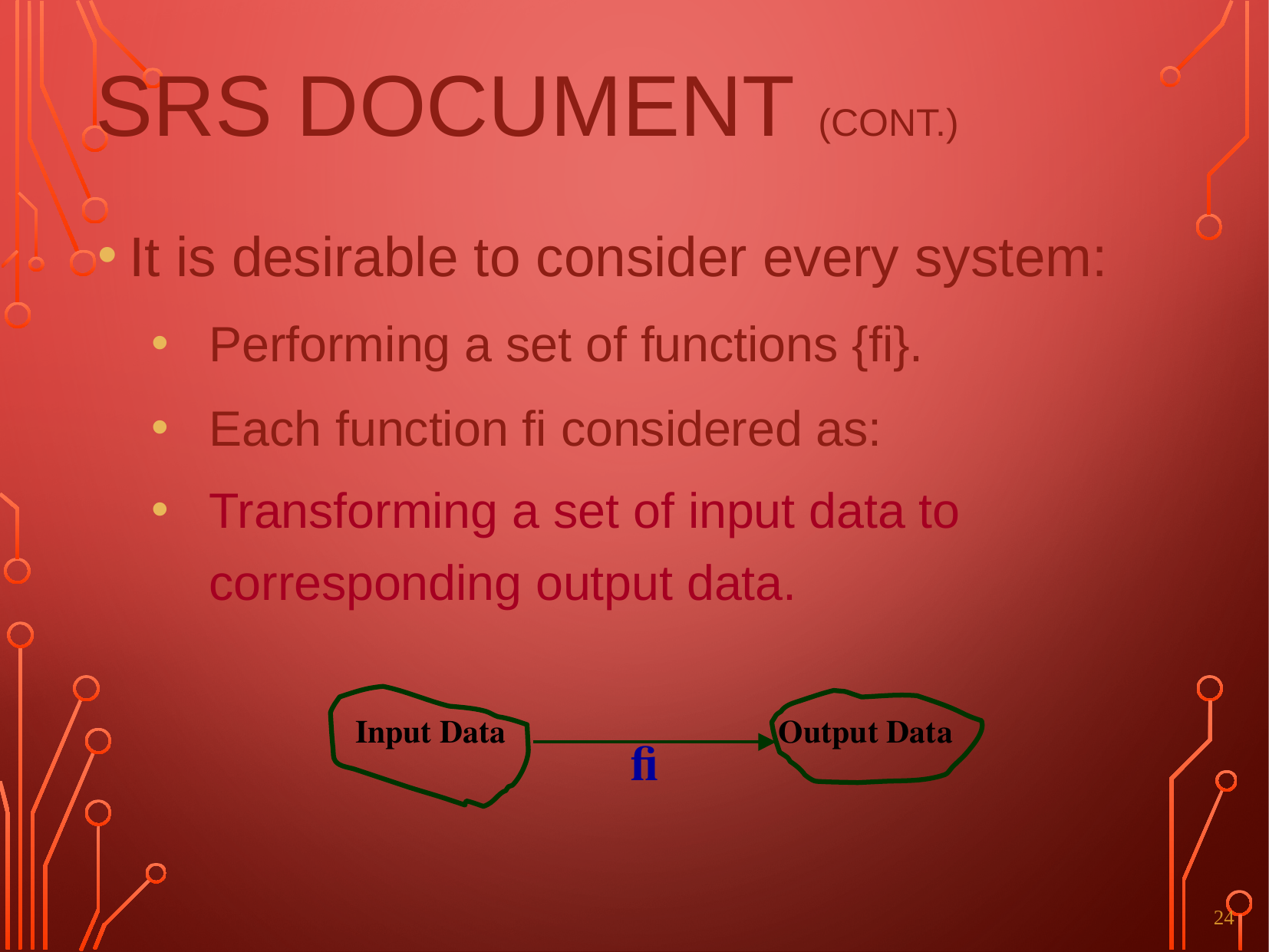

# SRS DOCUMENT (CONT.)
It is desirable to consider every system:
Performing a set of functions {fi}.
Each function fi considered as:
Transforming a set of input data to corresponding output data.

Input Data
Output Data
fi
24